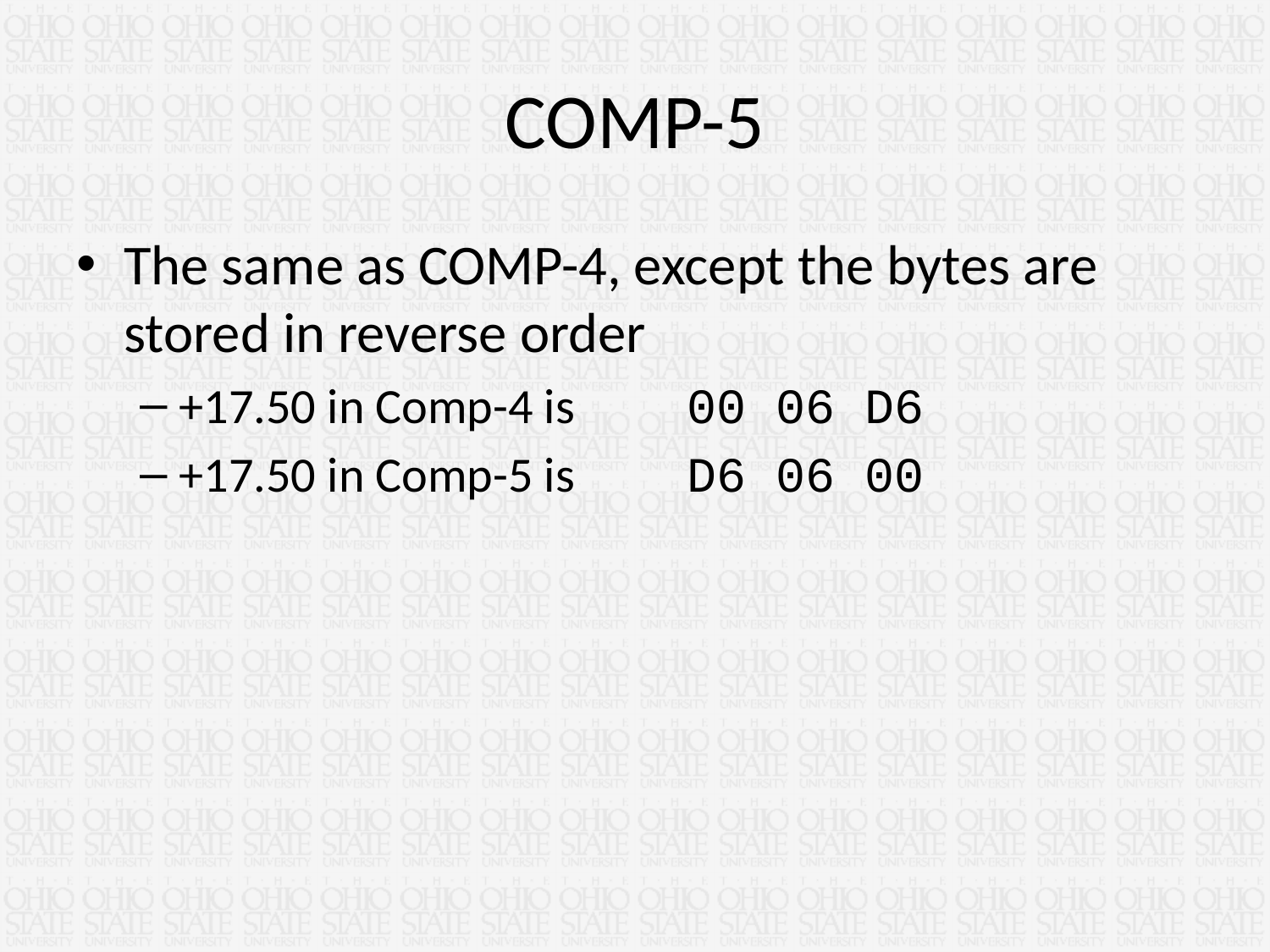

# COMP-5
The same as COMP-4, except the bytes are stored in reverse order
+17.50 in Comp-4 is 	00 06 D6
+17.50 in Comp-5 is 	D6 06 00